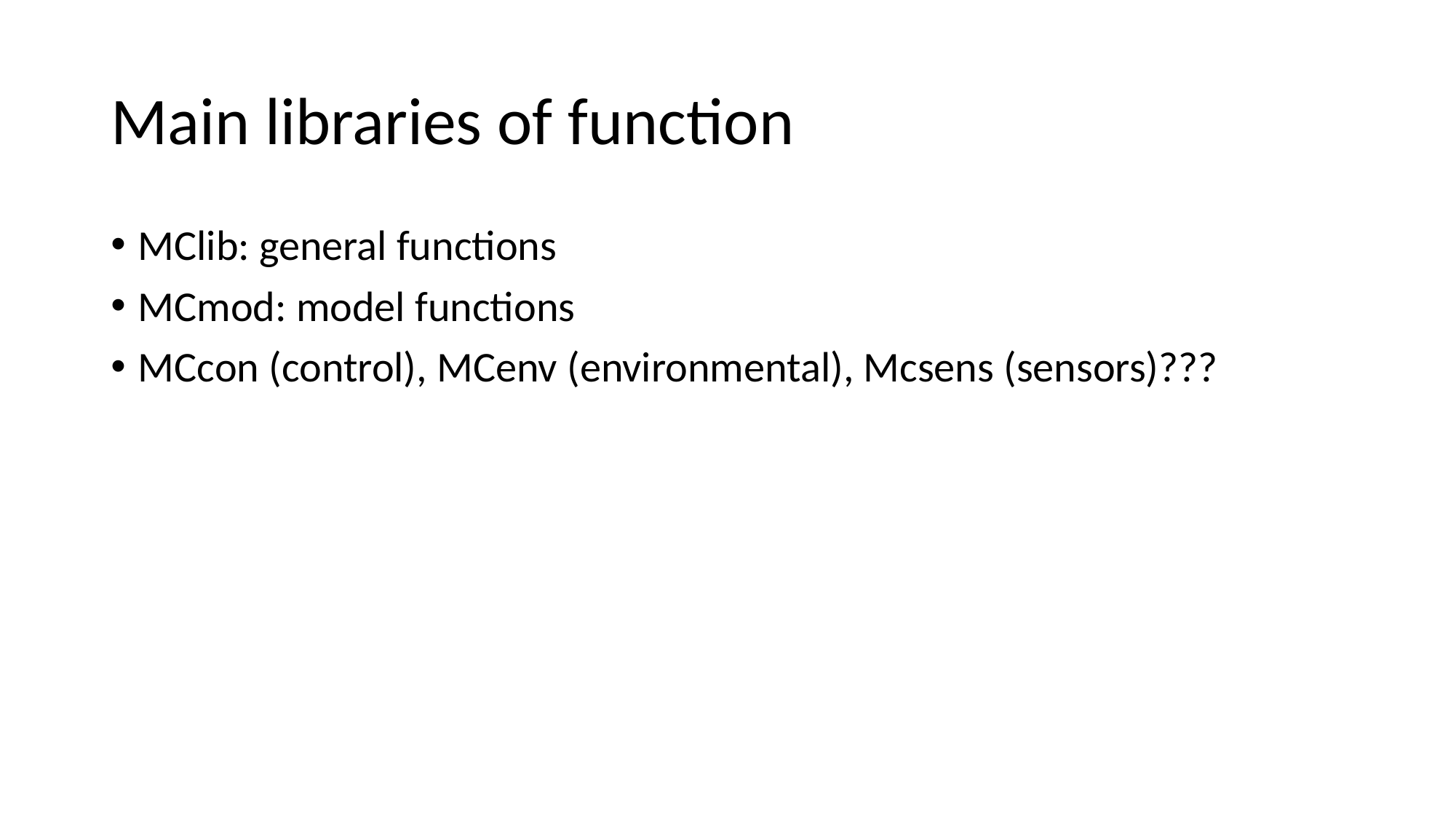

# Main libraries of function
MClib: general functions
MCmod: model functions
MCcon (control), MCenv (environmental), Mcsens (sensors)???